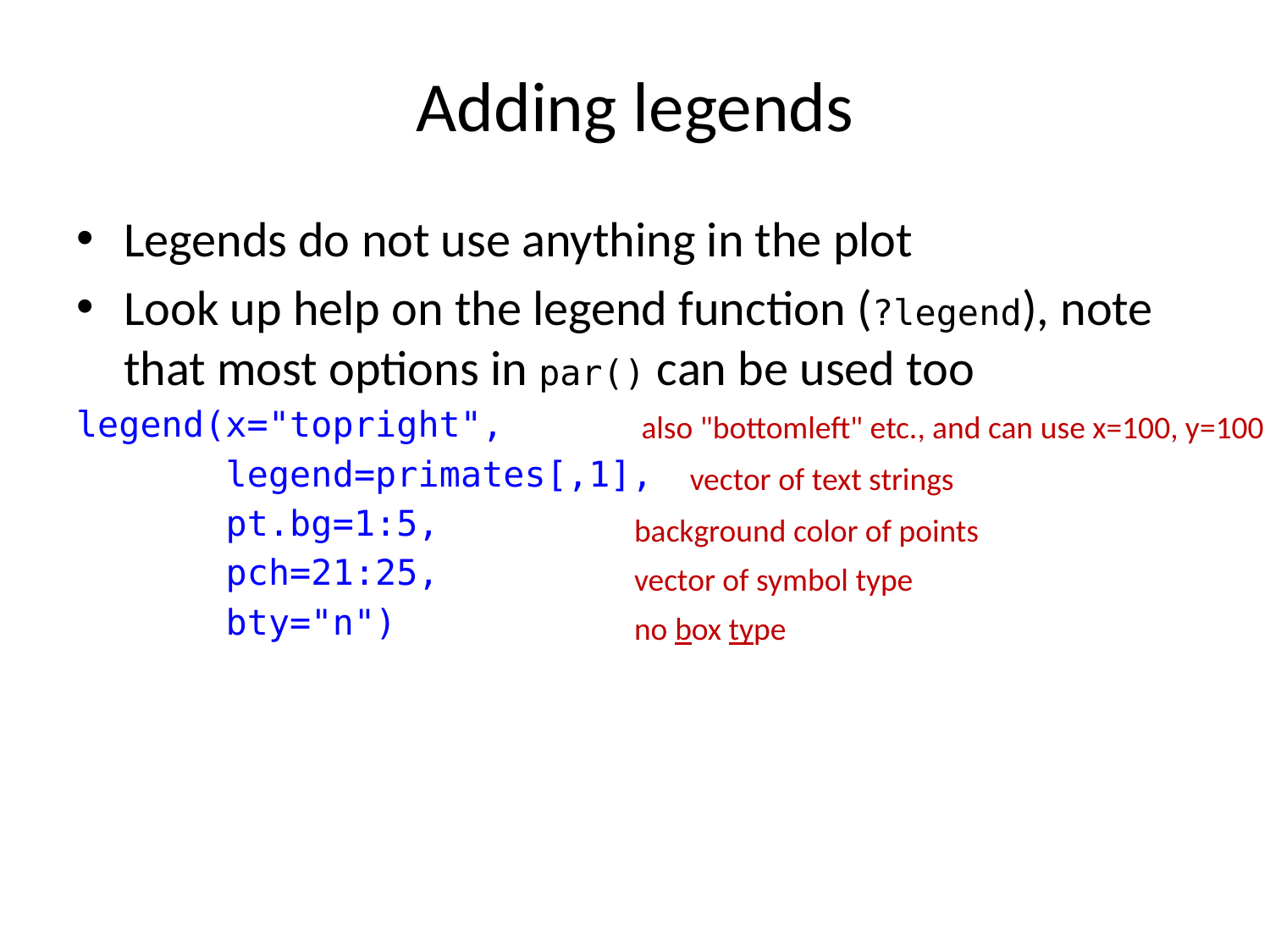

# Adding legends
Legends do not use anything in the plot
Look up help on the legend function (?legend), note that most options in par() can be used too
legend(x="topright",
       legend=primates[,1],
       pt.bg=1:5,
       pch=21:25,
       bty="n")
also "bottomleft" etc., and can use x=100, y=100
vector of text strings
background color of points
vector of symbol type
no box type